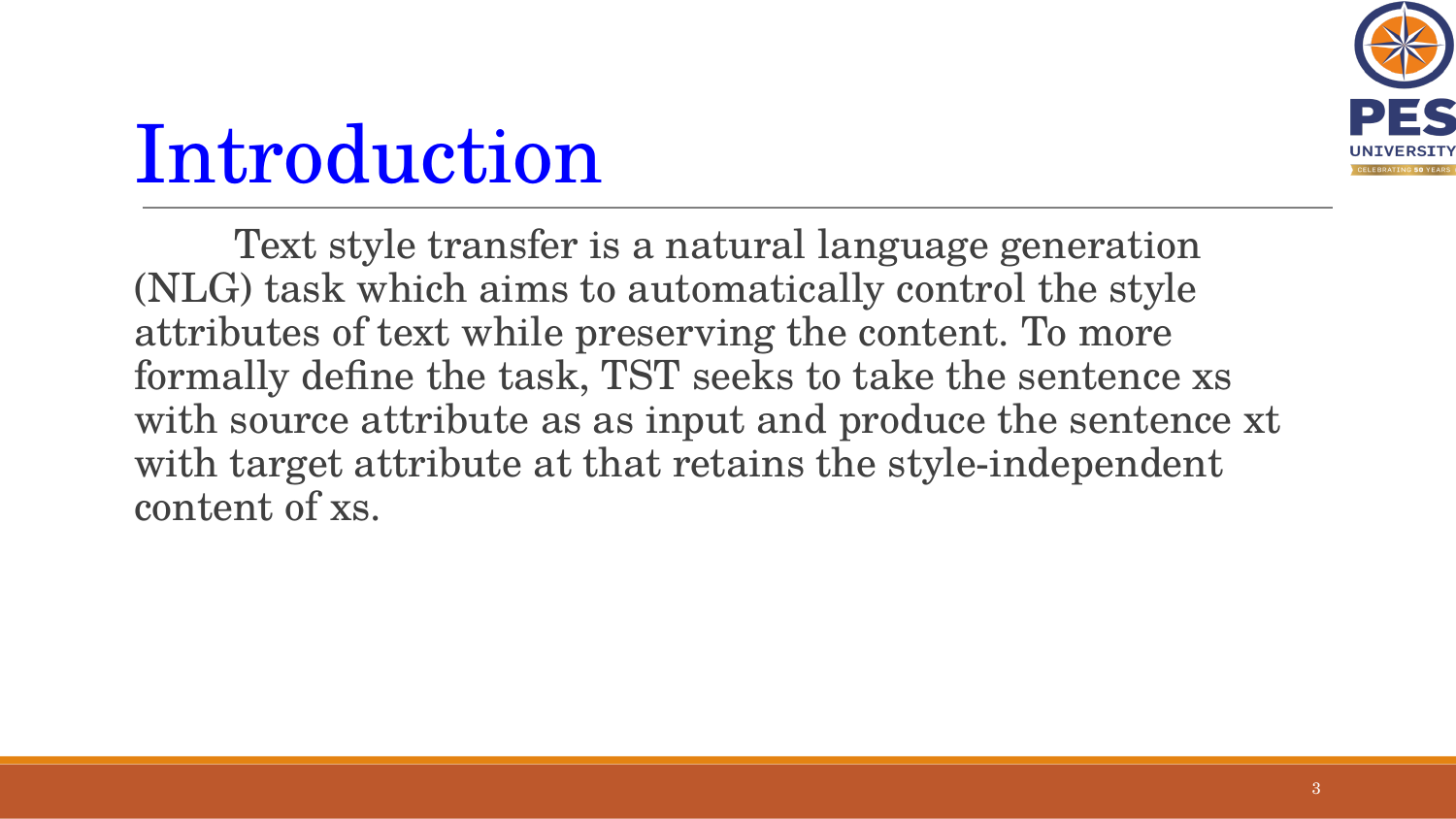

# Introduction
         Text style transfer is a natural language generation (NLG) task which aims to automatically control the style attributes of text while preserving the content. To more formally define the task, TST seeks to take the sentence xs with source attribute as as input and produce the sentence xt with target attribute at that retains the style-independent content of xs.
3